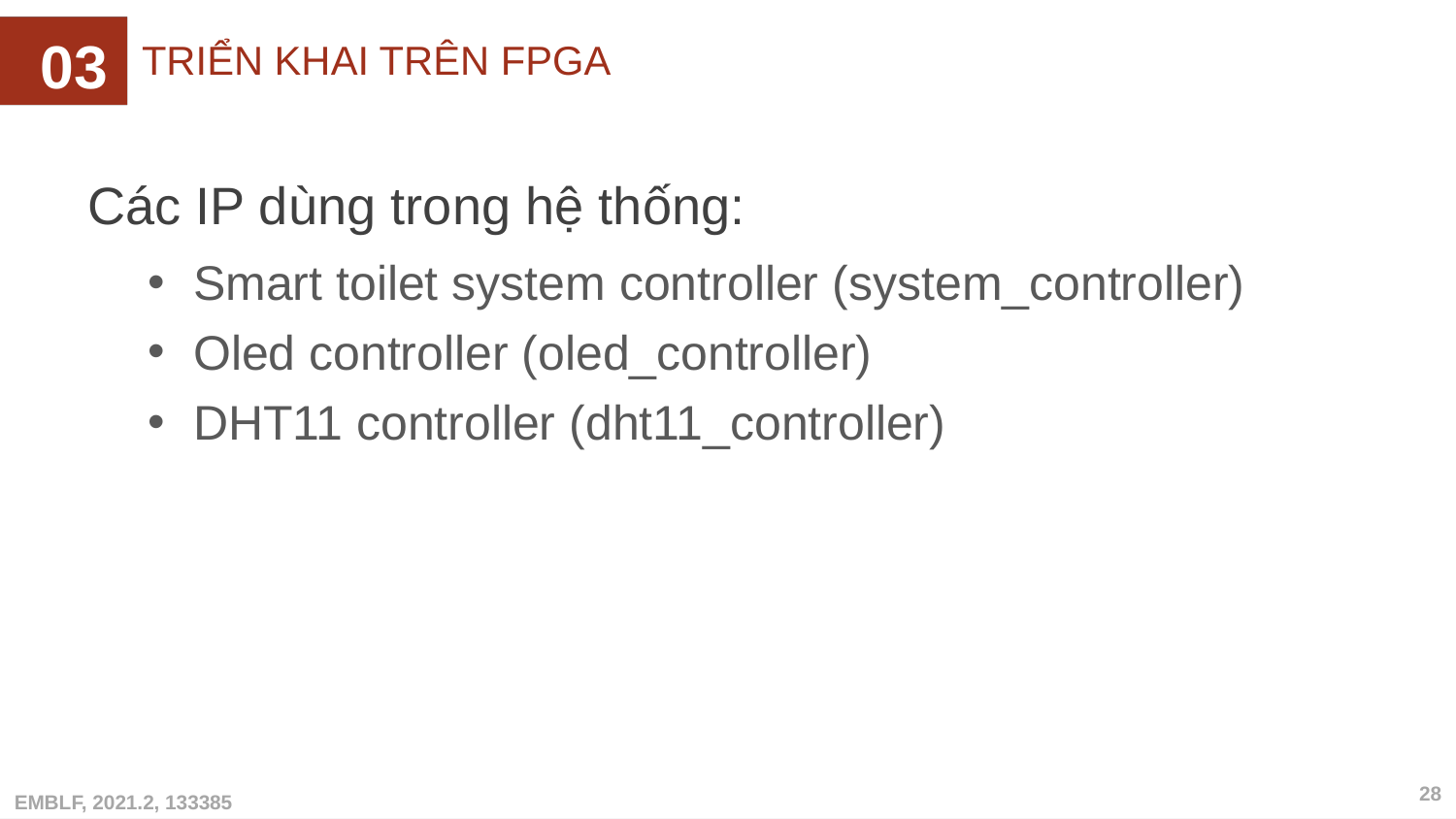

03

# TRIỂN KHAI TRÊN FPGA
Các IP dùng trong hệ thống:
Smart toilet system controller (system_controller)
Oled controller (oled_controller)
DHT11 controller (dht11_controller)
28
EMBLF, 2021.2, 133385